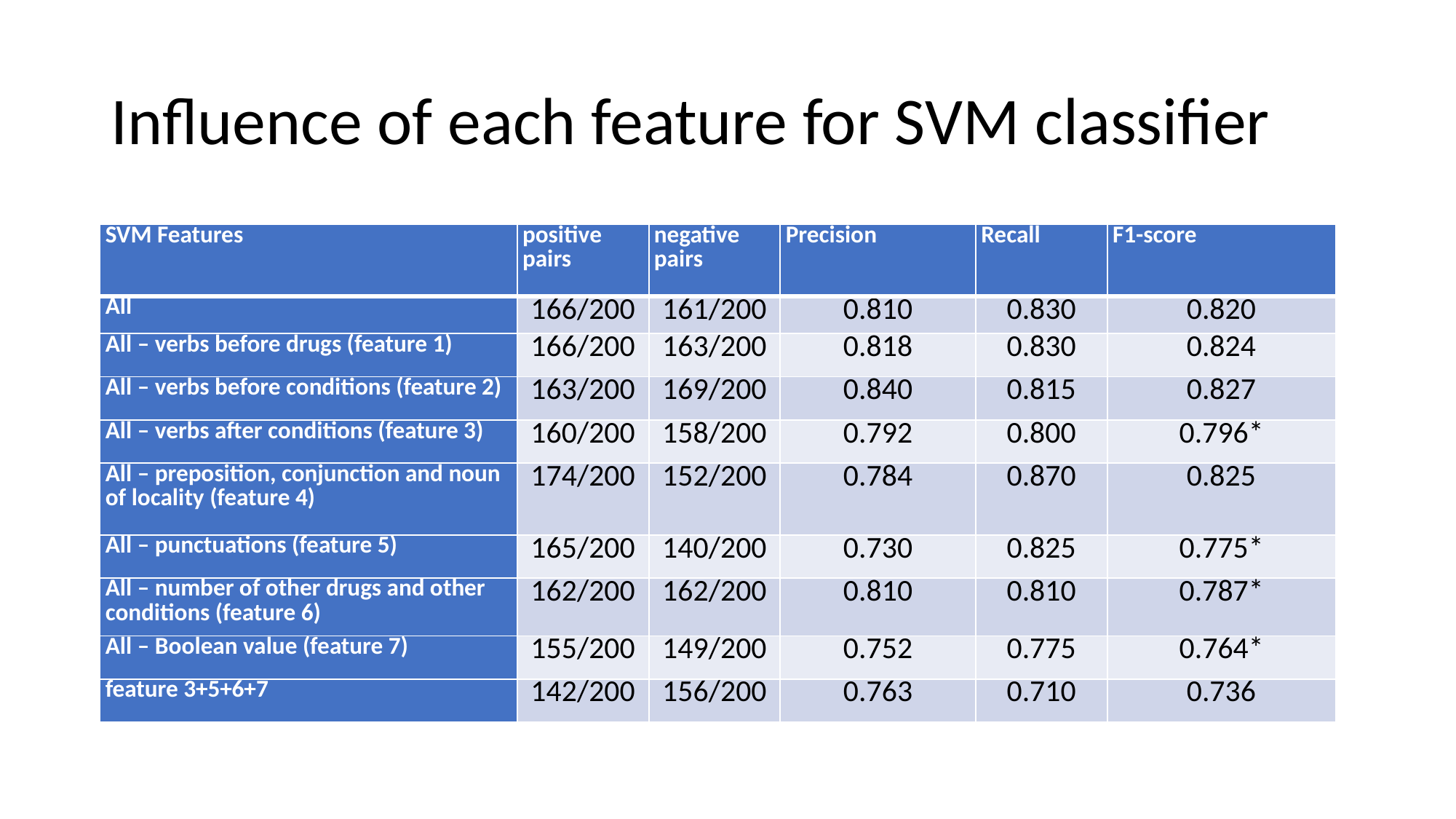

# Influence of each feature for SVM classifier
| SVM Features | positive pairs | negative pairs | Precision | Recall | F1-score |
| --- | --- | --- | --- | --- | --- |
| All | 166/200 | 161/200 | 0.810 | 0.830 | 0.820 |
| All – verbs before drugs (feature 1) | 166/200 | 163/200 | 0.818 | 0.830 | 0.824 |
| All – verbs before conditions (feature 2) | 163/200 | 169/200 | 0.840 | 0.815 | 0.827 |
| All – verbs after conditions (feature 3) | 160/200 | 158/200 | 0.792 | 0.800 | 0.796\* |
| All – preposition, conjunction and noun of locality (feature 4) | 174/200 | 152/200 | 0.784 | 0.870 | 0.825 |
| All – punctuations (feature 5) | 165/200 | 140/200 | 0.730 | 0.825 | 0.775\* |
| All – number of other drugs and other conditions (feature 6) | 162/200 | 162/200 | 0.810 | 0.810 | 0.787\* |
| All – Boolean value (feature 7) | 155/200 | 149/200 | 0.752 | 0.775 | 0.764\* |
| feature 3+5+6+7 | 142/200 | 156/200 | 0.763 | 0.710 | 0.736 |